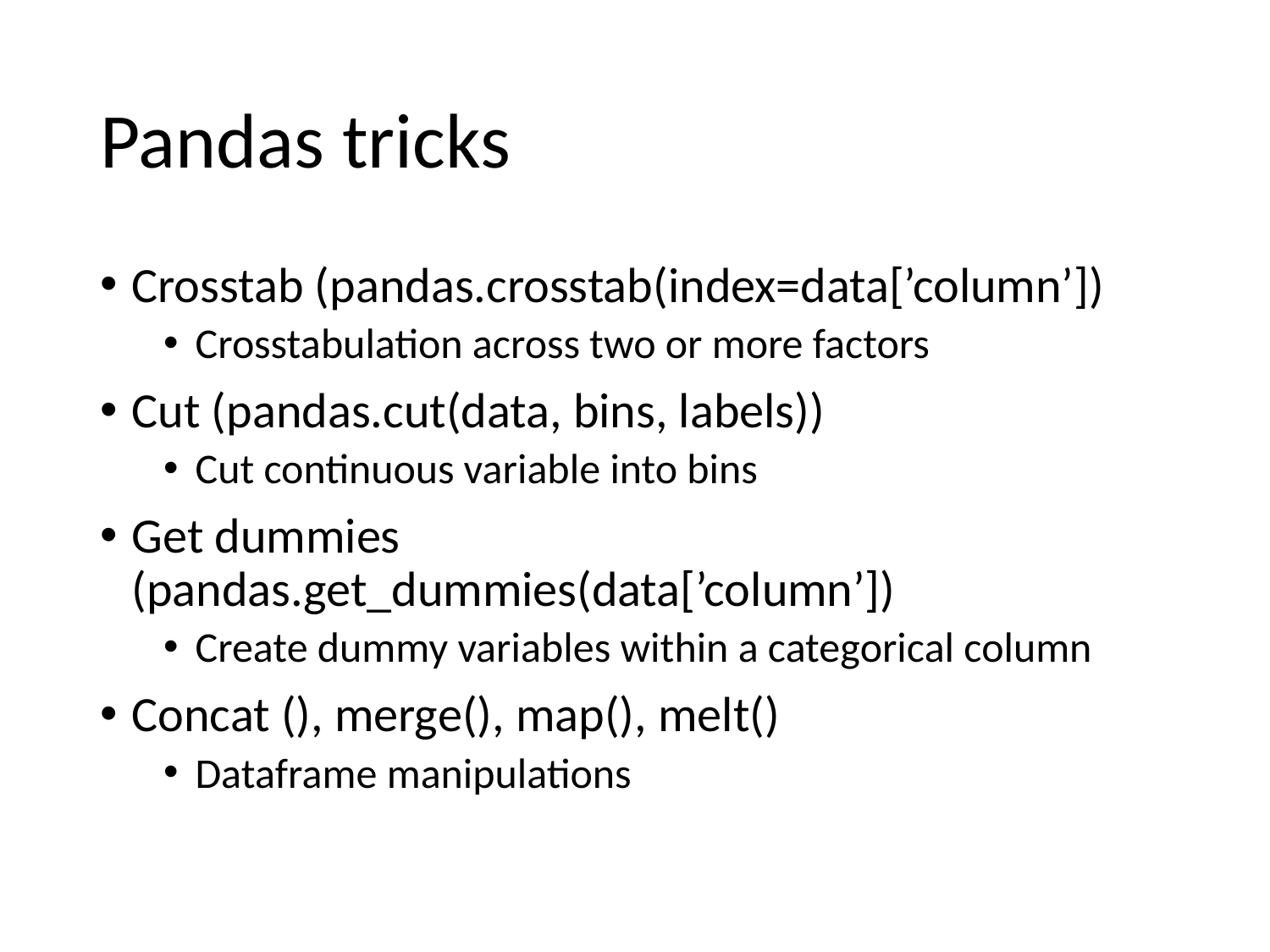

# Pandas tricks
Crosstab (pandas.crosstab(index=data[’column’])
Crosstabulation across two or more factors
Cut (pandas.cut(data, bins, labels))
Cut continuous variable into bins
Get dummies (pandas.get_dummies(data[’column’])
Create dummy variables within a categorical column
Concat (), merge(), map(), melt()
Dataframe manipulations